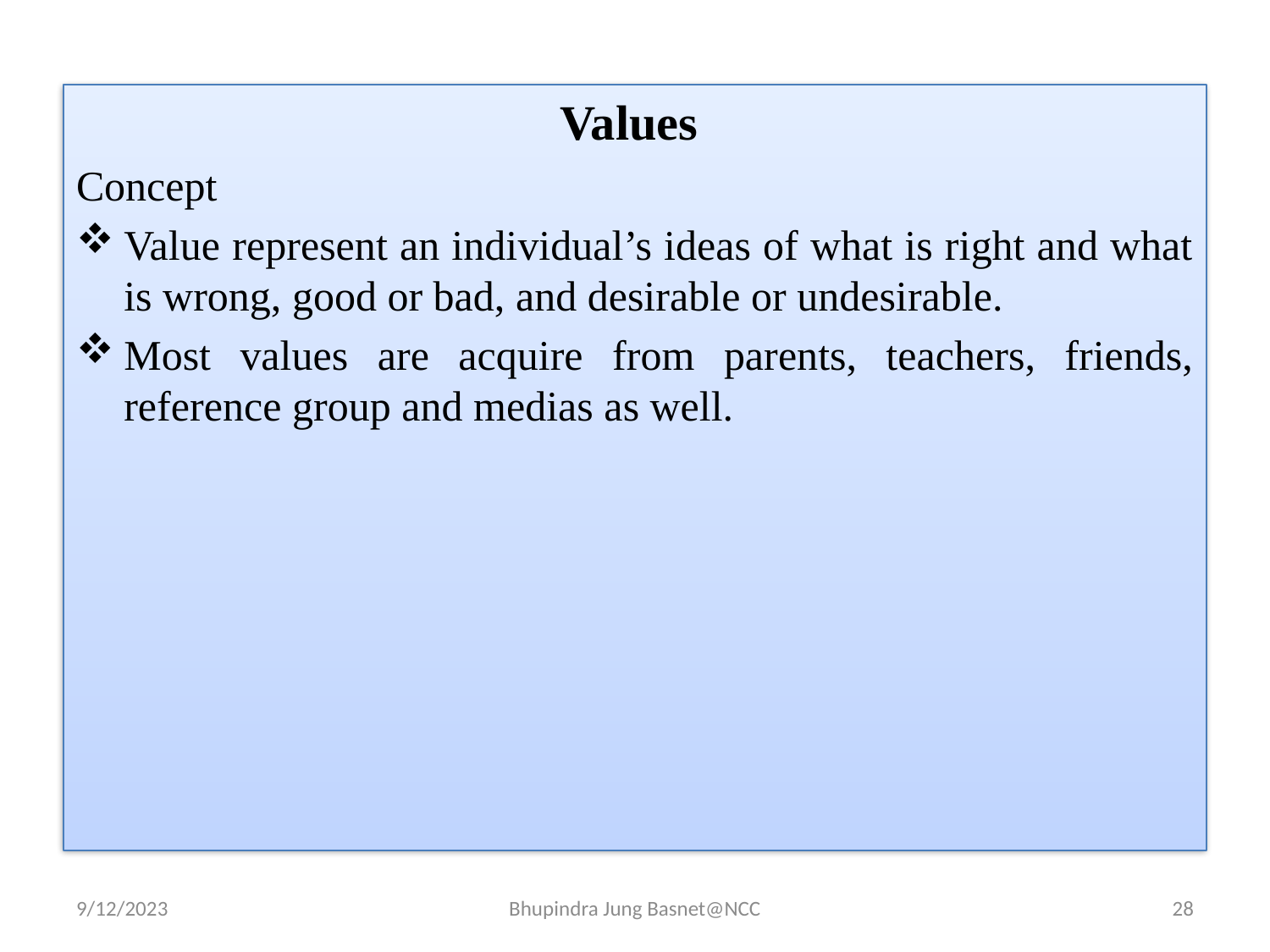

Values
Concept
Value represent an individual’s ideas of what is right and what is wrong, good or bad, and desirable or undesirable.
Most values are acquire from parents, teachers, friends, reference group and medias as well.

9/12/2023
Bhupindra Jung Basnet@NCC
28